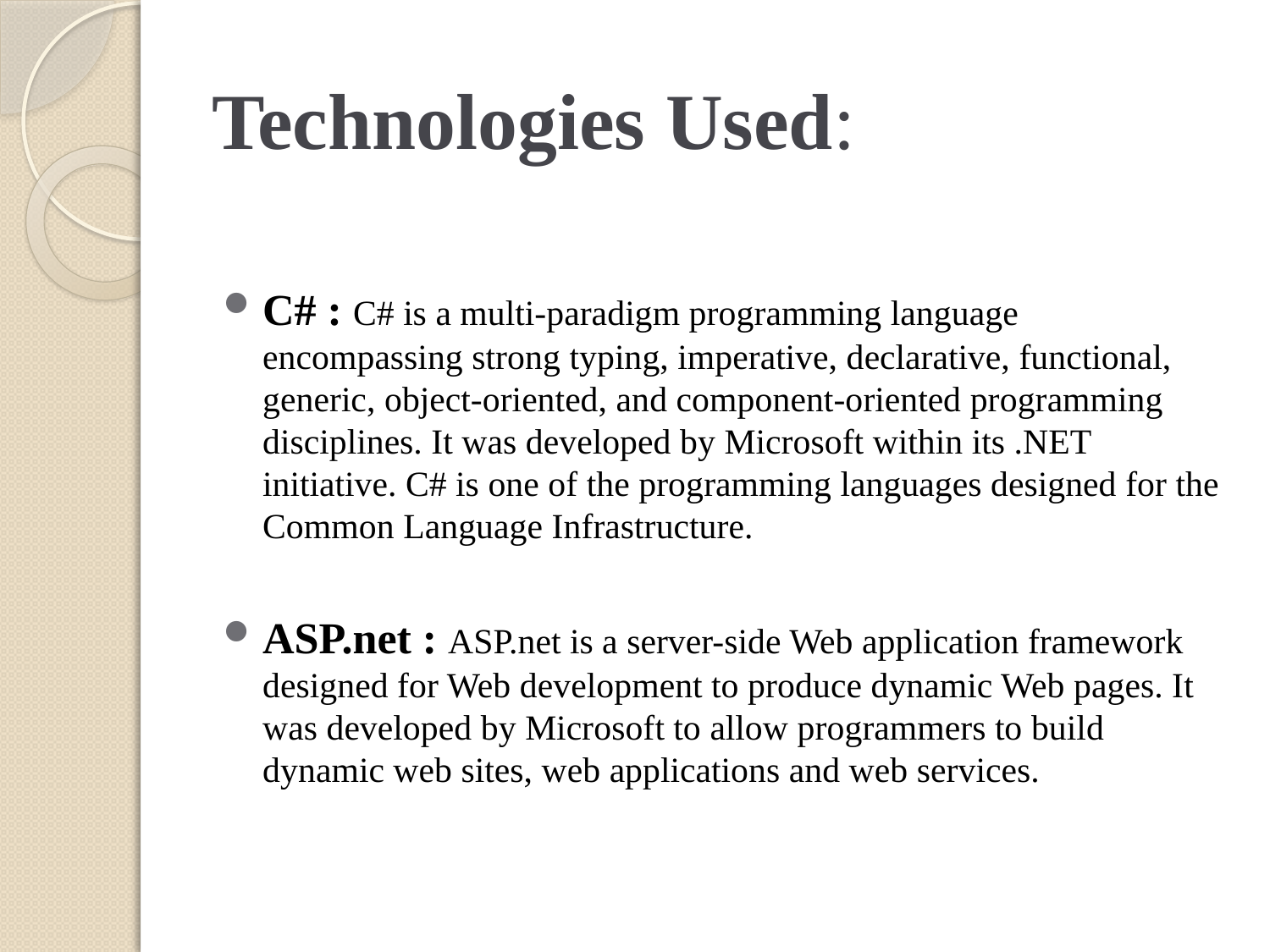

# Technologies Used:
C# : C# is a multi-paradigm programming language encompassing strong typing, imperative, declarative, functional, generic, object-oriented, and component-oriented programming disciplines. It was developed by Microsoft within its .NET initiative. C# is one of the programming languages designed for the Common Language Infrastructure.

ASP.net : ASP.net is a server-side Web application framework designed for Web development to produce dynamic Web pages. It was developed by Microsoft to allow programmers to build dynamic web sites, web applications and web services.